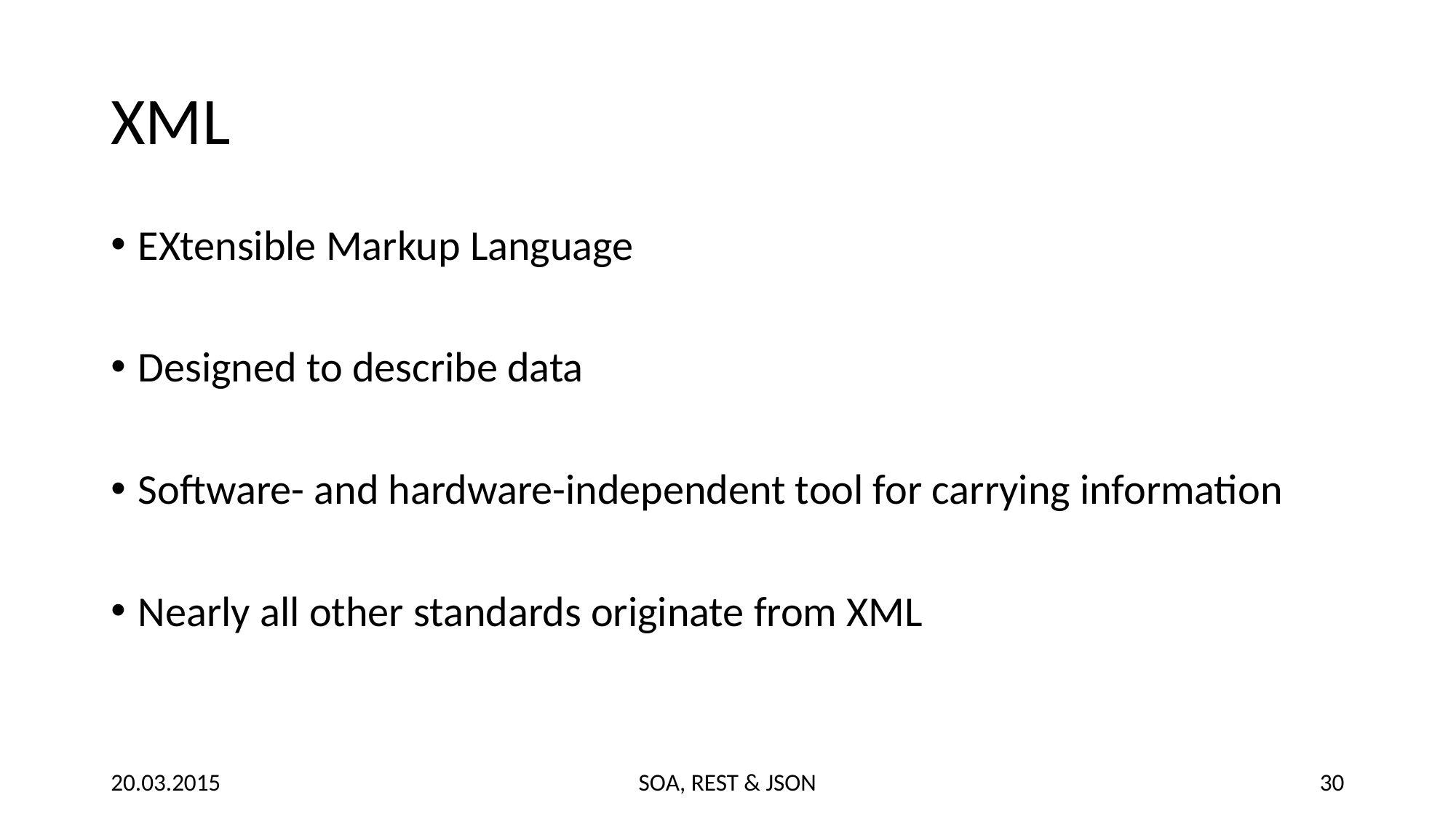

# XML
EXtensible Markup Language

Designed to describe data

Software- and hardware-independent tool for carrying information

Nearly all other standards originate from XML
20.03.2015
SOA, REST & JSON
30